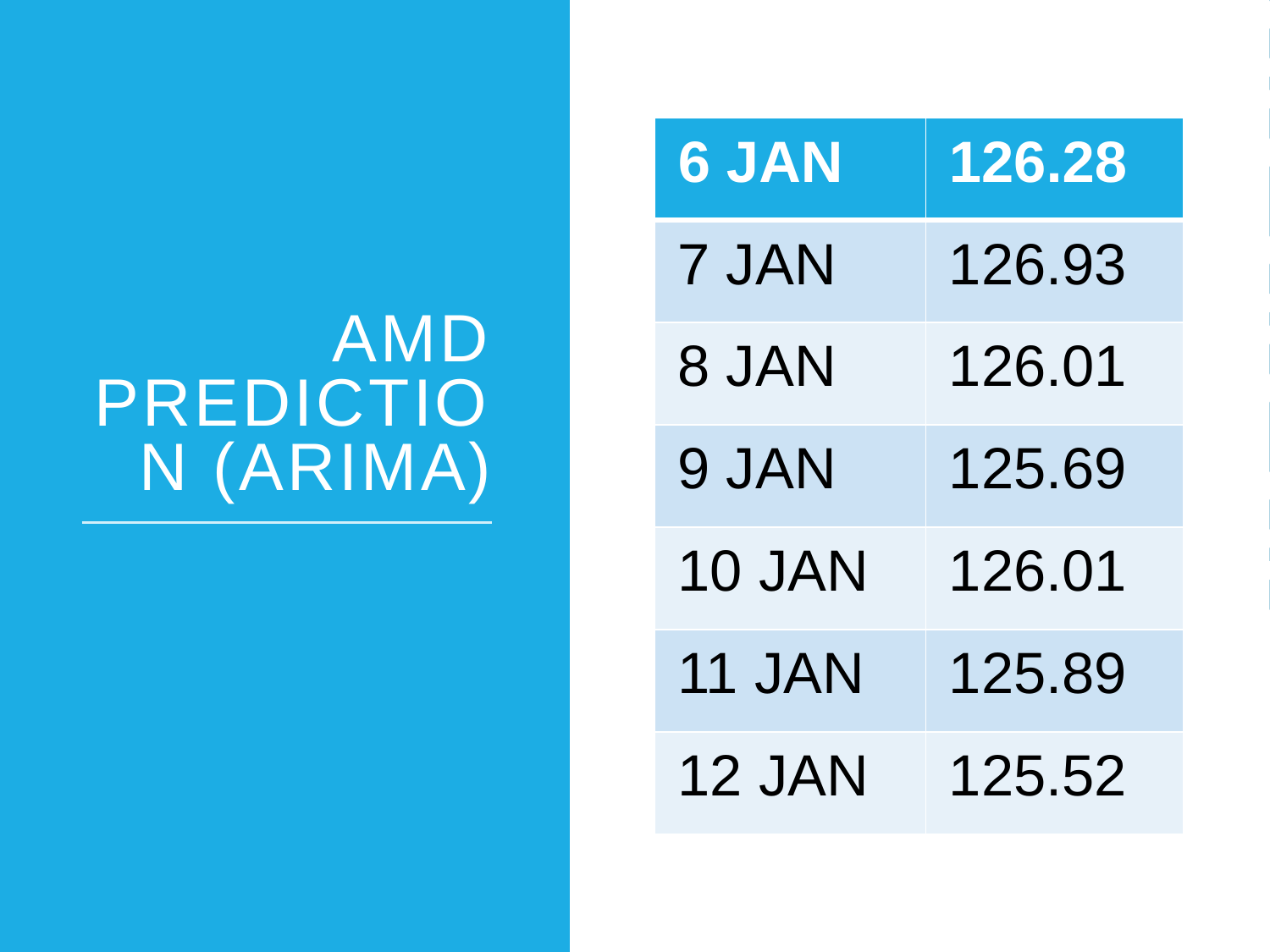

AMD PREDICTION (ARIMA)
| 6 JAN | 126.28 |
| --- | --- |
| 7 JAN | 126.93 |
| 8 JAN | 126.01 |
| 9 JAN | 125.69 |
| 10 JAN | 126.01 |
| 11 JAN | 125.89 |
| 12 JAN | 125.52 |